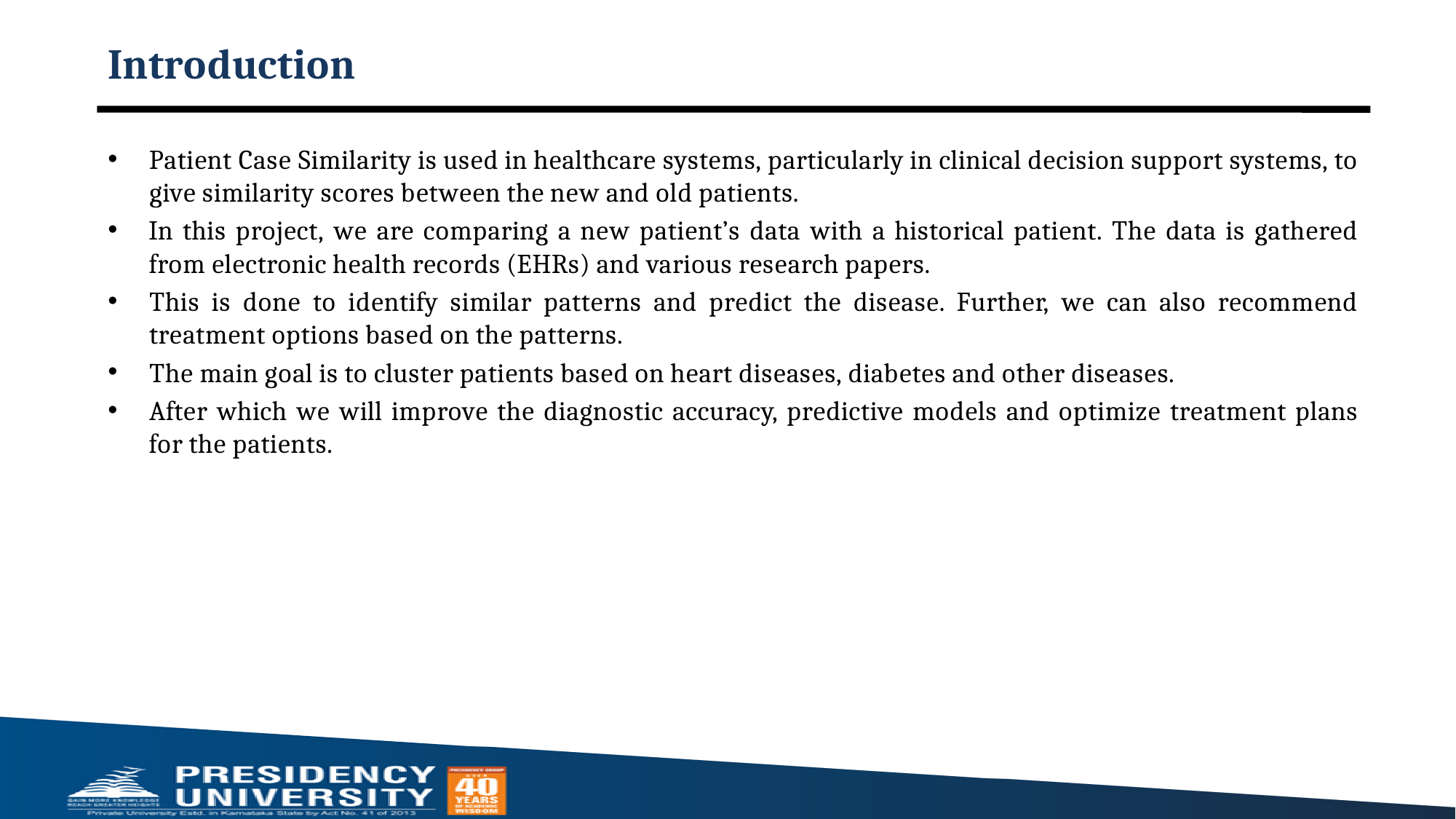

# Introduction
Patient Case Similarity is used in healthcare systems, particularly in clinical decision support systems, to give similarity scores between the new and old patients.
In this project, we are comparing a new patient’s data with a historical patient. The data is gathered from electronic health records (EHRs) and various research papers.
This is done to identify similar patterns and predict the disease. Further, we can also recommend treatment options based on the patterns.
The main goal is to cluster patients based on heart diseases, diabetes and other diseases.
After which we will improve the diagnostic accuracy, predictive models and optimize treatment plans for the patients.